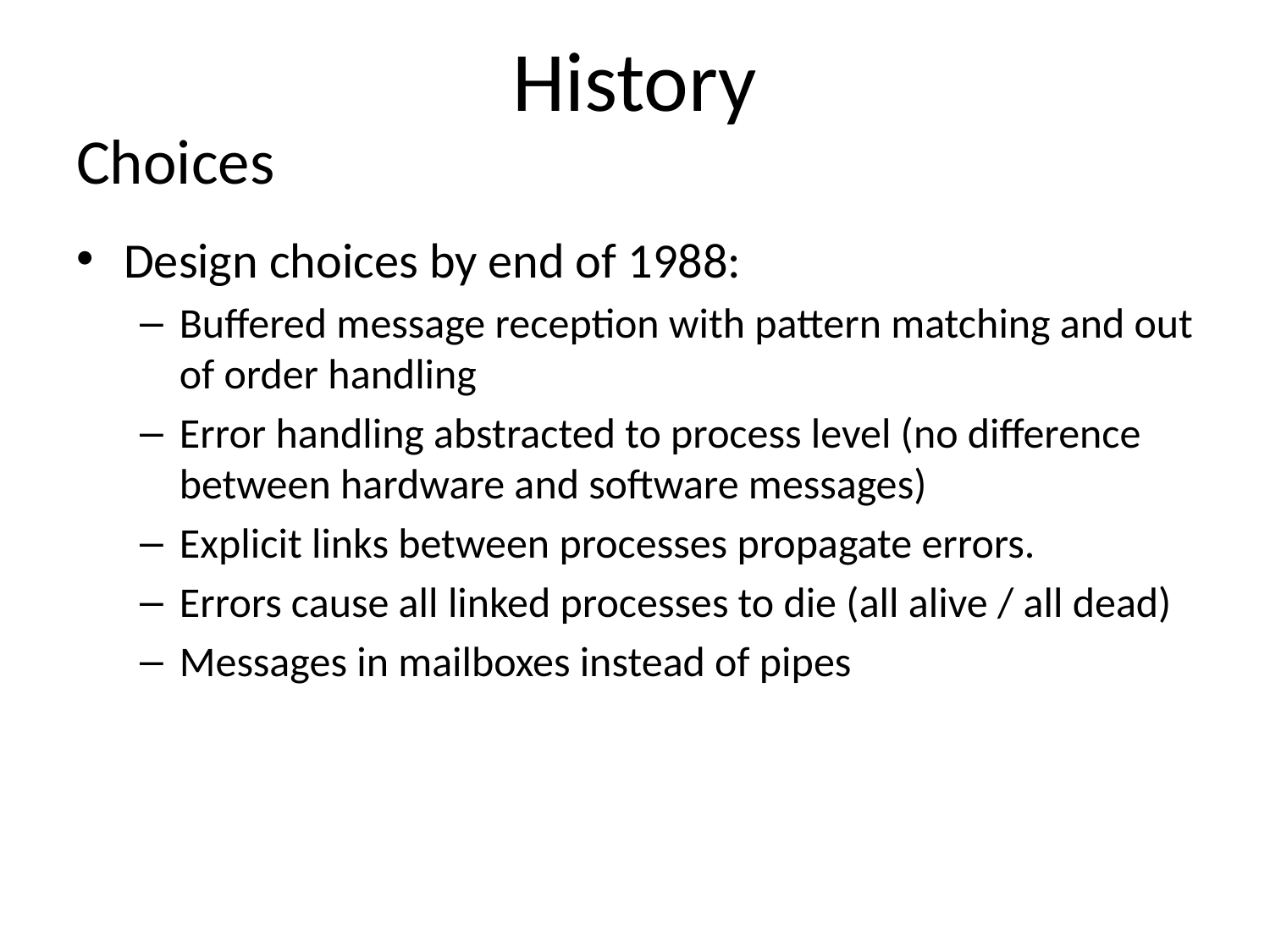

# History
Choices
Design choices by end of 1988:
Buffered message reception with pattern matching and out of order handling
Error handling abstracted to process level (no difference between hardware and software messages)
Explicit links between processes propagate errors.
Errors cause all linked processes to die (all alive / all dead)
Messages in mailboxes instead of pipes